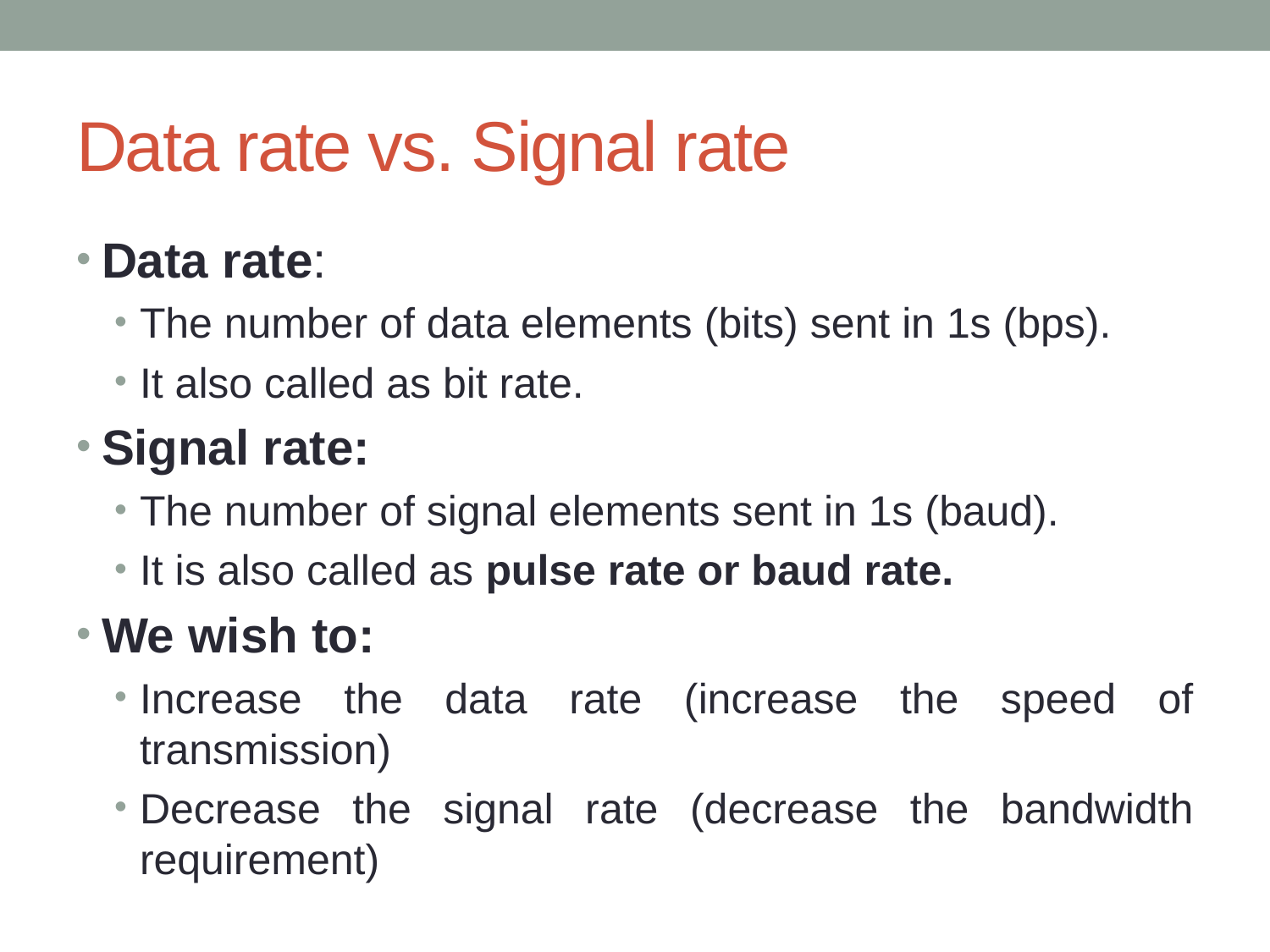

# Data rate vs. Signal rate
Data rate:
The number of data elements (bits) sent in 1s (bps).
It also called as bit rate.
Signal rate:
The number of signal elements sent in 1s (baud).
It is also called as pulse rate or baud rate.
We wish to:
Increase the data rate (increase the speed of transmission)
Decrease the signal rate (decrease the bandwidth requirement)